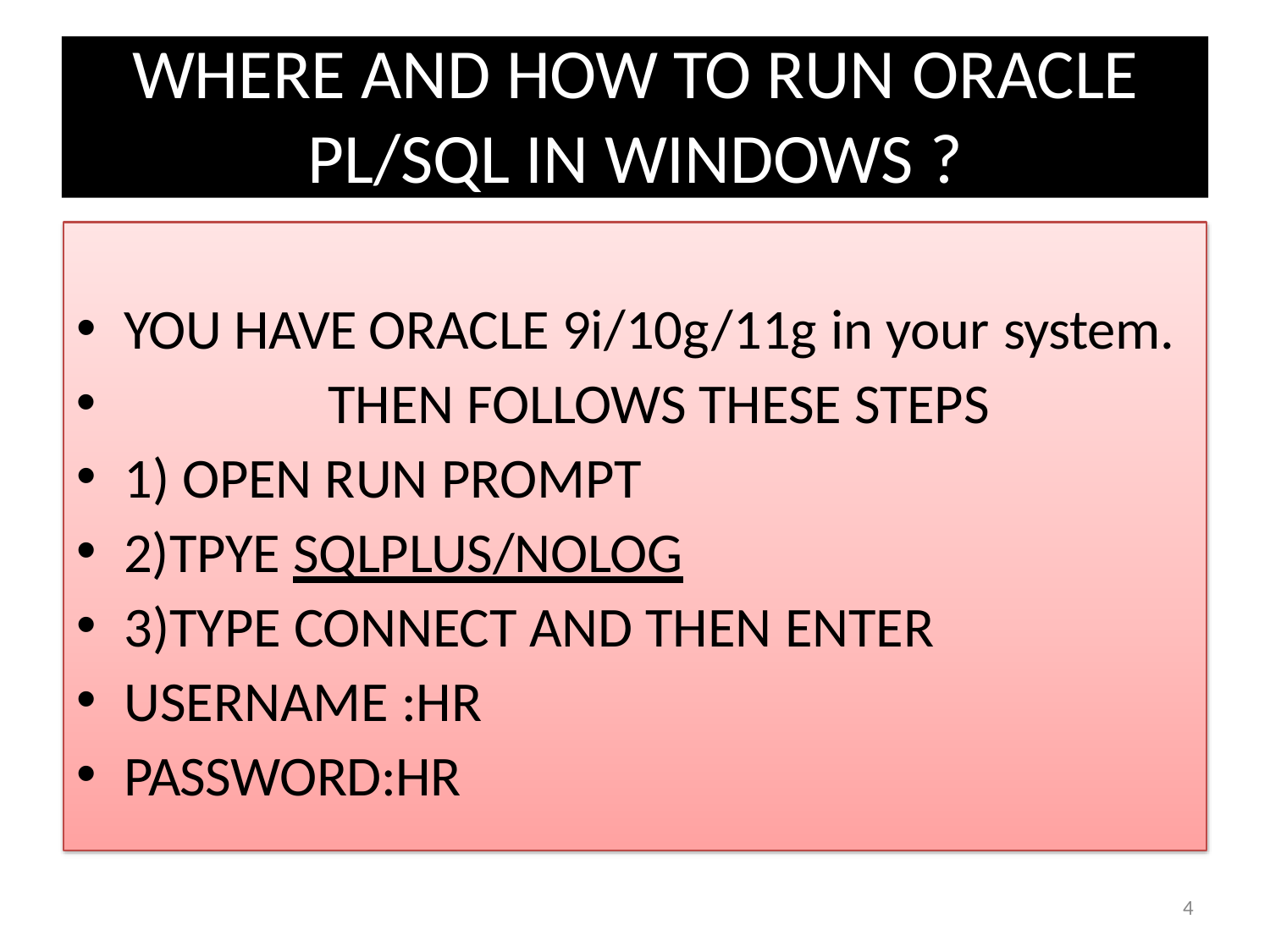

WHERE AND HOW TO RUN ORACLE
PL/SQL IN WINDOWS ?

YOU HAVE ORACLE 9i/10g/11g in your system.
THEN FOLLOWS THESE STEPS
1) OPEN RUN PROMPT
2)TPYE SQLPLUS/NOLOG
3)TYPE CONNECT AND THEN ENTER
USERNAME :HR
PASSWORD:HR
4